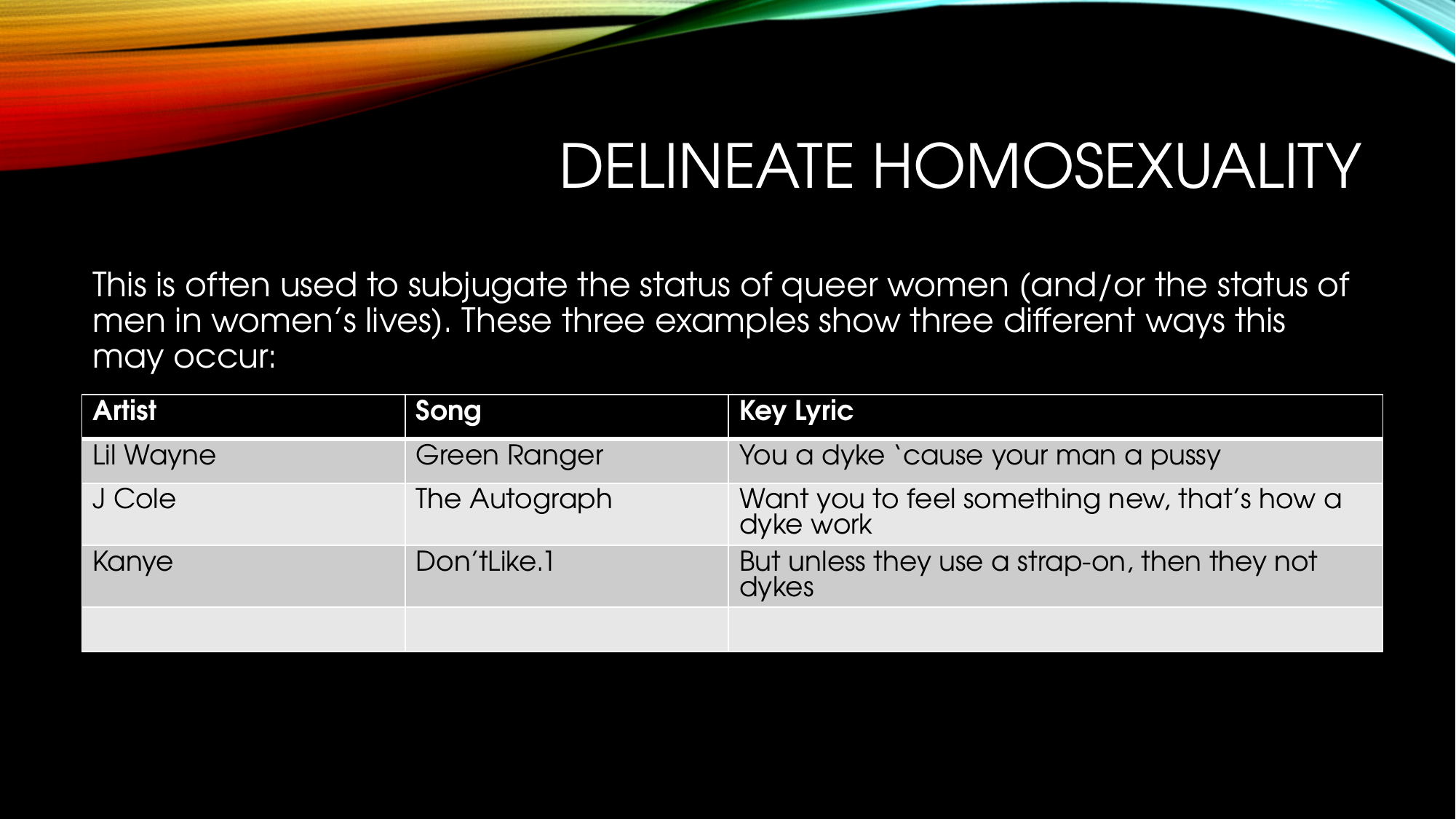

# Delineate Homosexuality
This is often used to subjugate the status of queer women (and/or the status of men in women’s lives). These three examples show three different ways this may occur:
| Artist | Song | Key Lyric |
| --- | --- | --- |
| Lil Wayne | Green Ranger | You a dyke ‘cause your man a pussy |
| J Cole | The Autograph | Want you to feel something new, that’s how a dyke work |
| Kanye | Don’tLike.1 | But unless they use a strap-on, then they not dykes |
|  |  |  |